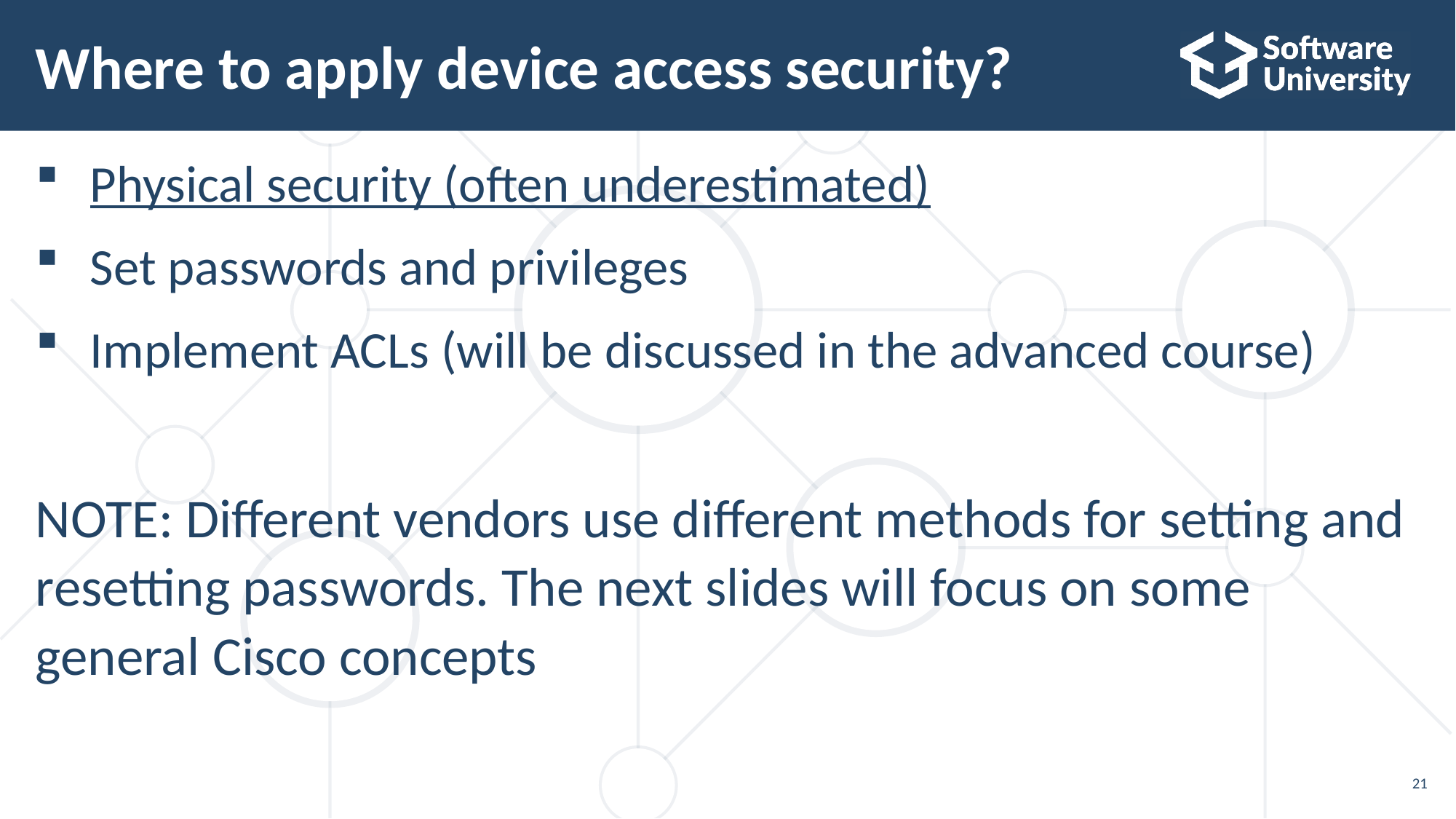

# Where to apply device access security?
Physical security (often underestimated)
Set passwords and privileges
Implement ACLs (will be discussed in the advanced course)

NOTE: Different vendors use different methods for setting and resetting passwords. The next slides will focus on some
general Cisco concepts
21